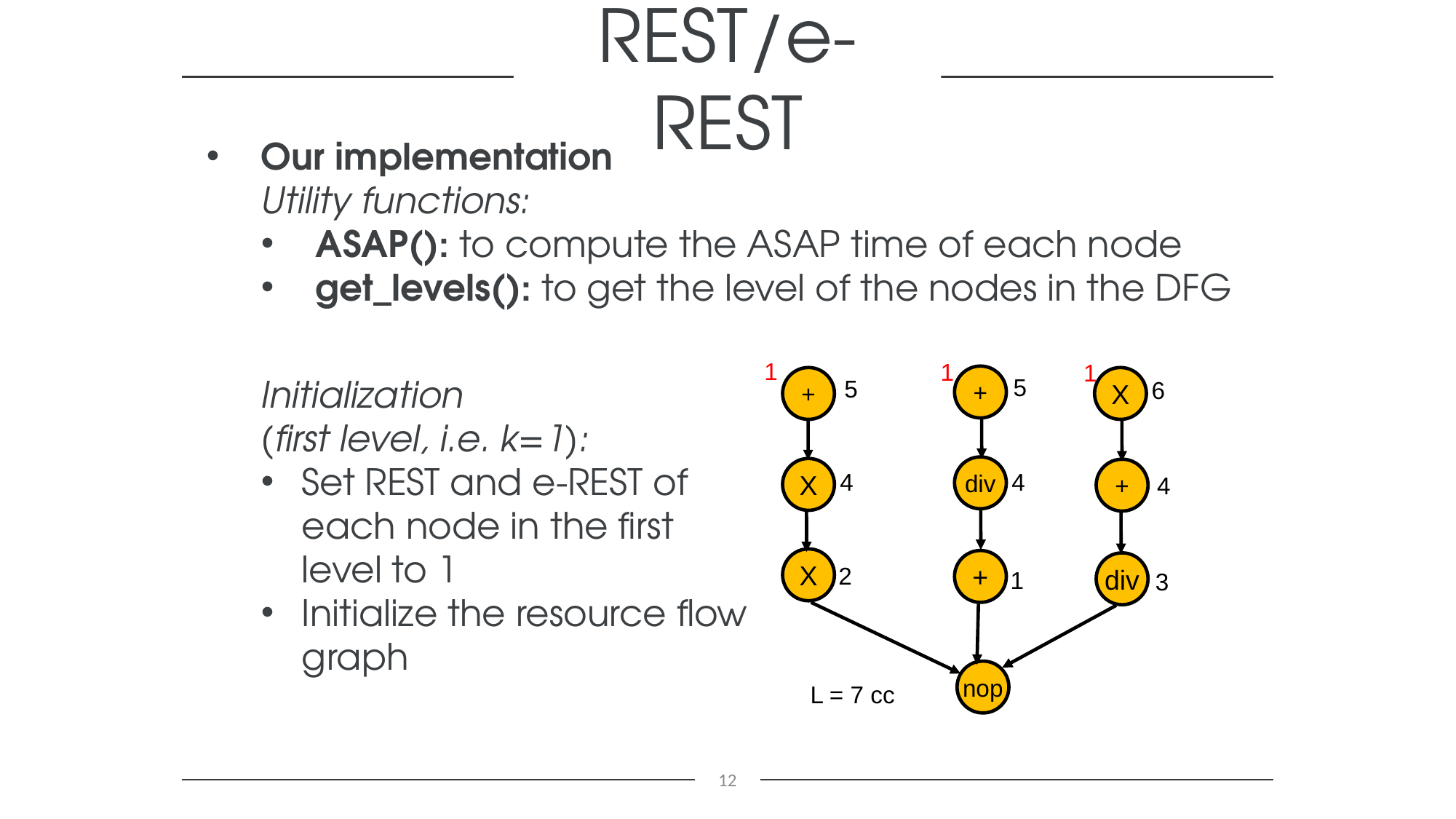

REST/e-REST
Our implementation
Utility functions:
ASAP(): to compute the ASAP time of each node
get_levels(): to get the level of the nodes in the DFG
1
1
1
Initialization
(first level, i.e. k=1):
Set REST and e-REST of each node in the first level to 1
Initialize the resource flow graph
+
5
+
X
5
6

div
X
+
4
4
4

X
+
div
2
1
3

nop
L = 7 cc
12